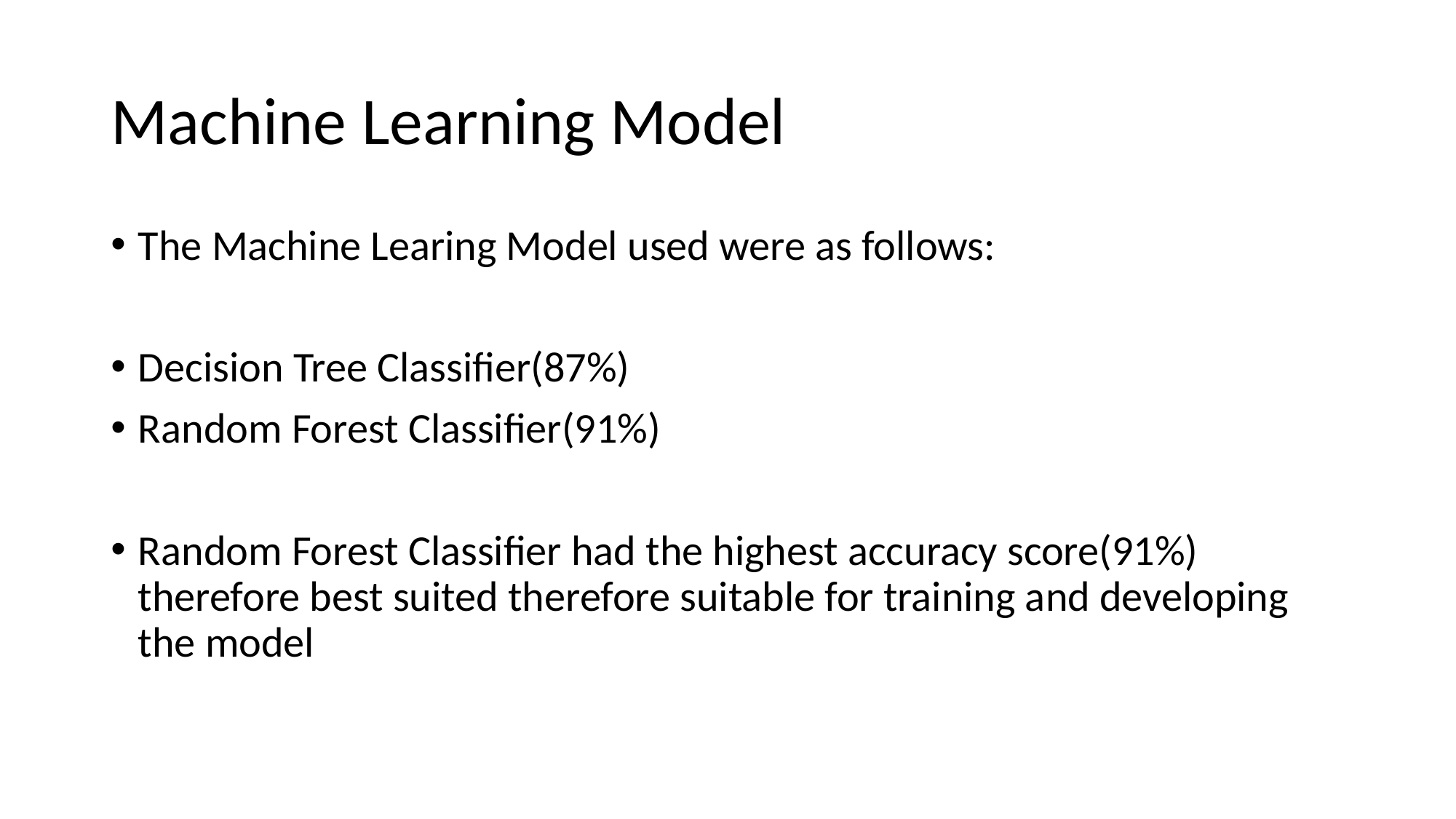

# Machine Learning Model
The Machine Learing Model used were as follows:

Decision Tree Classifier(87%)
Random Forest Classifier(91%)

Random Forest Classifier had the highest accuracy score(91%) therefore best suited therefore suitable for training and developing the model